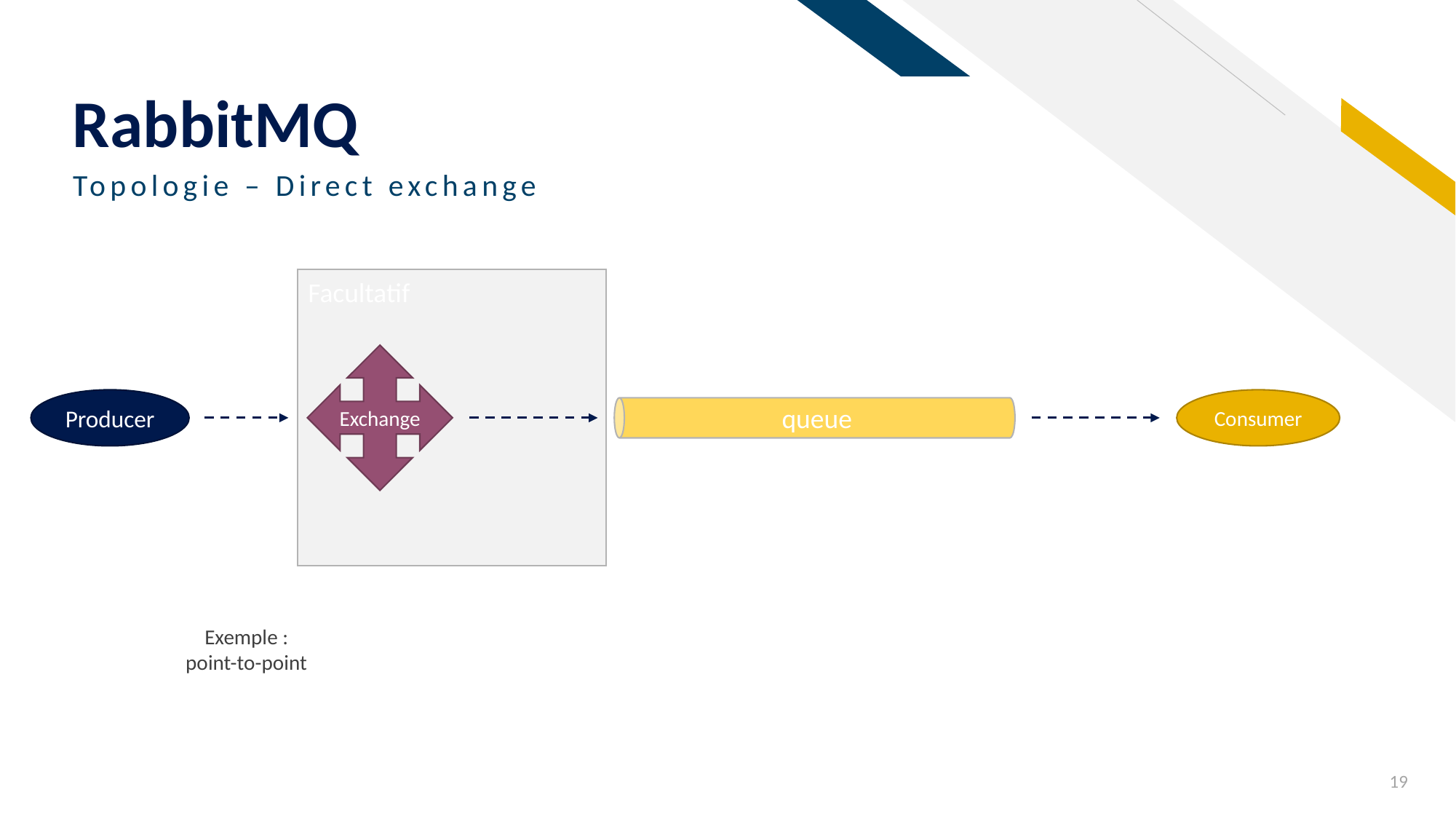

# RabbitMQ
Topologie – Direct exchange
queue
Facultatif
Exchange
Producer
Consumer
Exemple : point-to-point
19